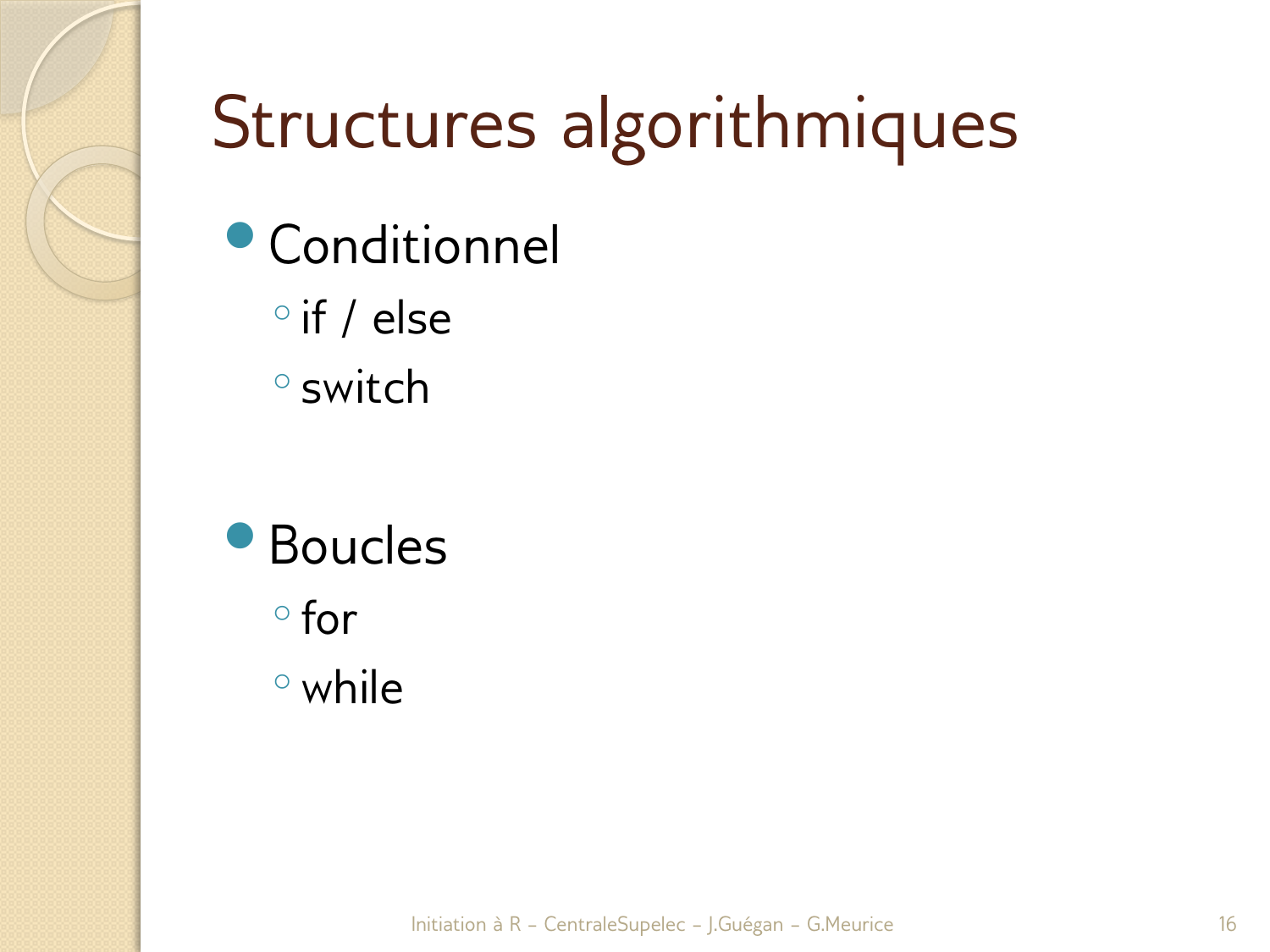

# Structures algorithmiques
Conditionnel
if / else
switch

Boucles
for
while
Initiation à R – CentraleSupelec – J.Guégan – G.Meurice
16